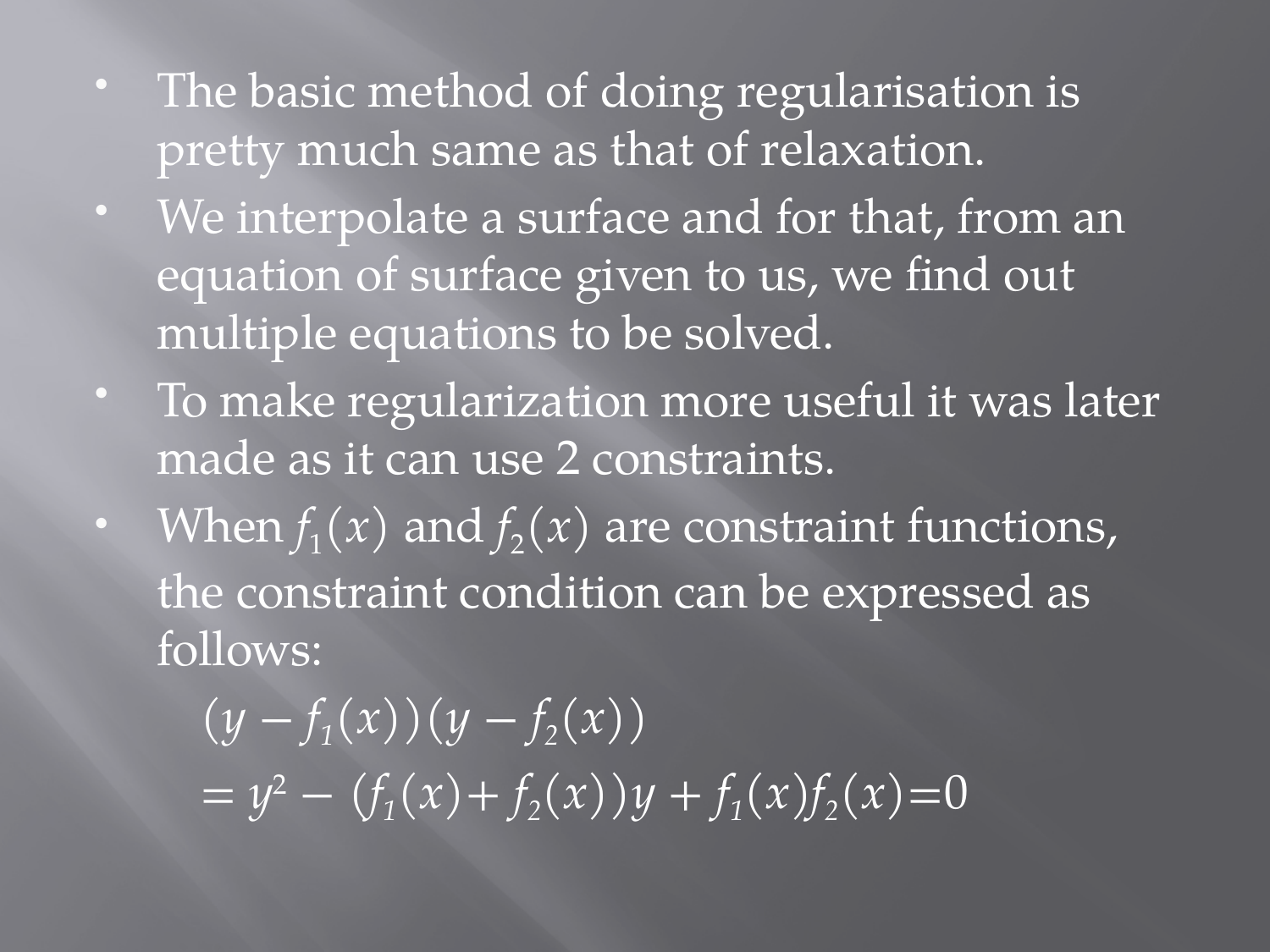

The basic method of doing regularisation is pretty much same as that of relaxation.
We interpolate a surface and for that, from an equation of surface given to us, we find out multiple equations to be solved.
To make regularization more useful it was later made as it can use 2 constraints.
When f1(x) and f2(x) are constraint functions, the constraint condition can be expressed as follows:
	(y − f1(x))(y − f2(x))
	= y2 − (f1(x)+ f2(x))y + f1(x)f2(x)=0